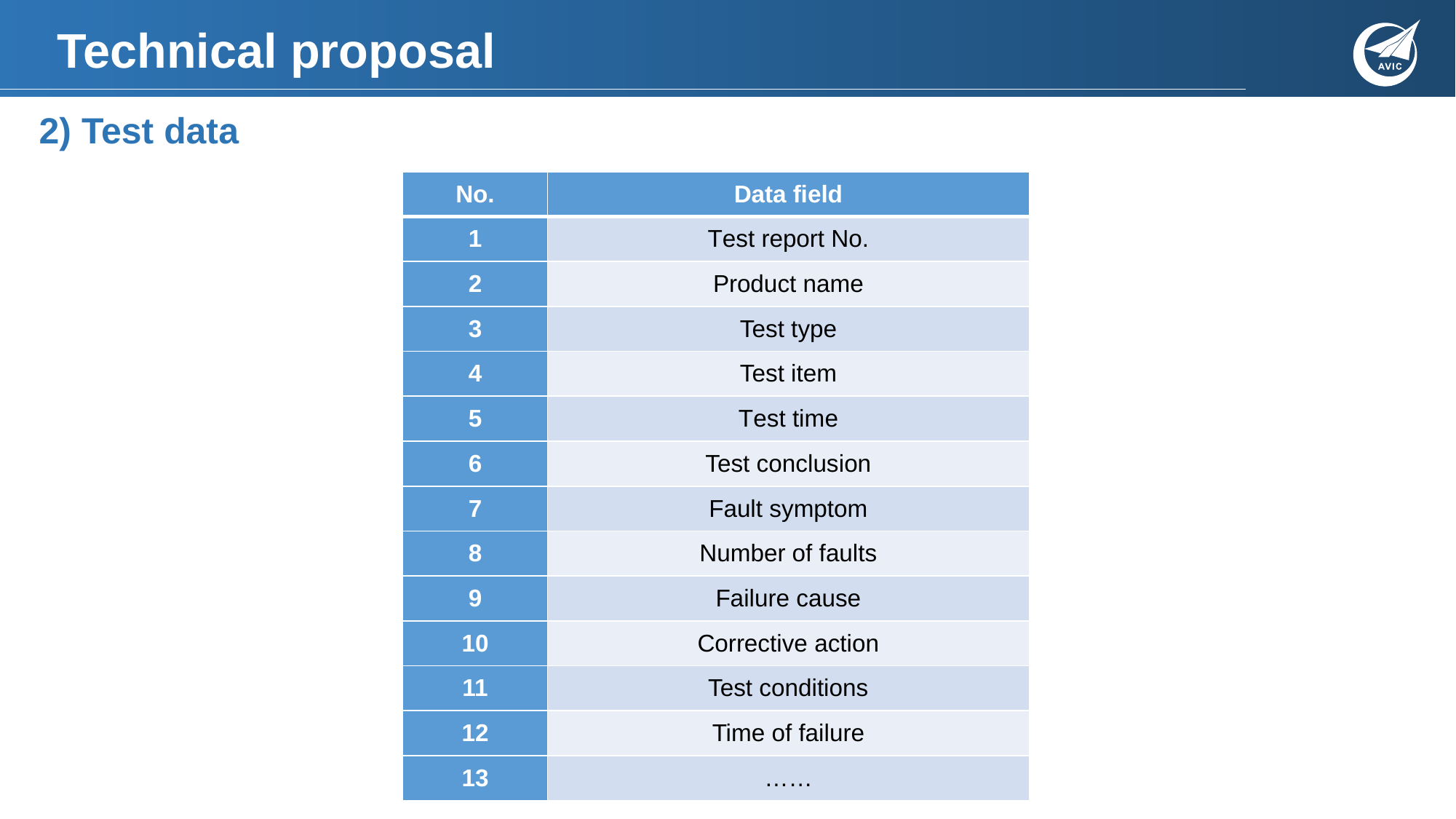

# Technical proposal
2) Test data
| No. | Data field |
| --- | --- |
| 1 | Test report No. |
| 2 | Product name |
| 3 | Test type |
| 4 | Test item |
| 5 | Test time |
| 6 | Test conclusion |
| 7 | Fault symptom |
| 8 | Number of faults |
| 9 | Failure cause |
| 10 | Corrective action |
| 11 | Test conditions |
| 12 | Time of failure |
| 13 | …… |